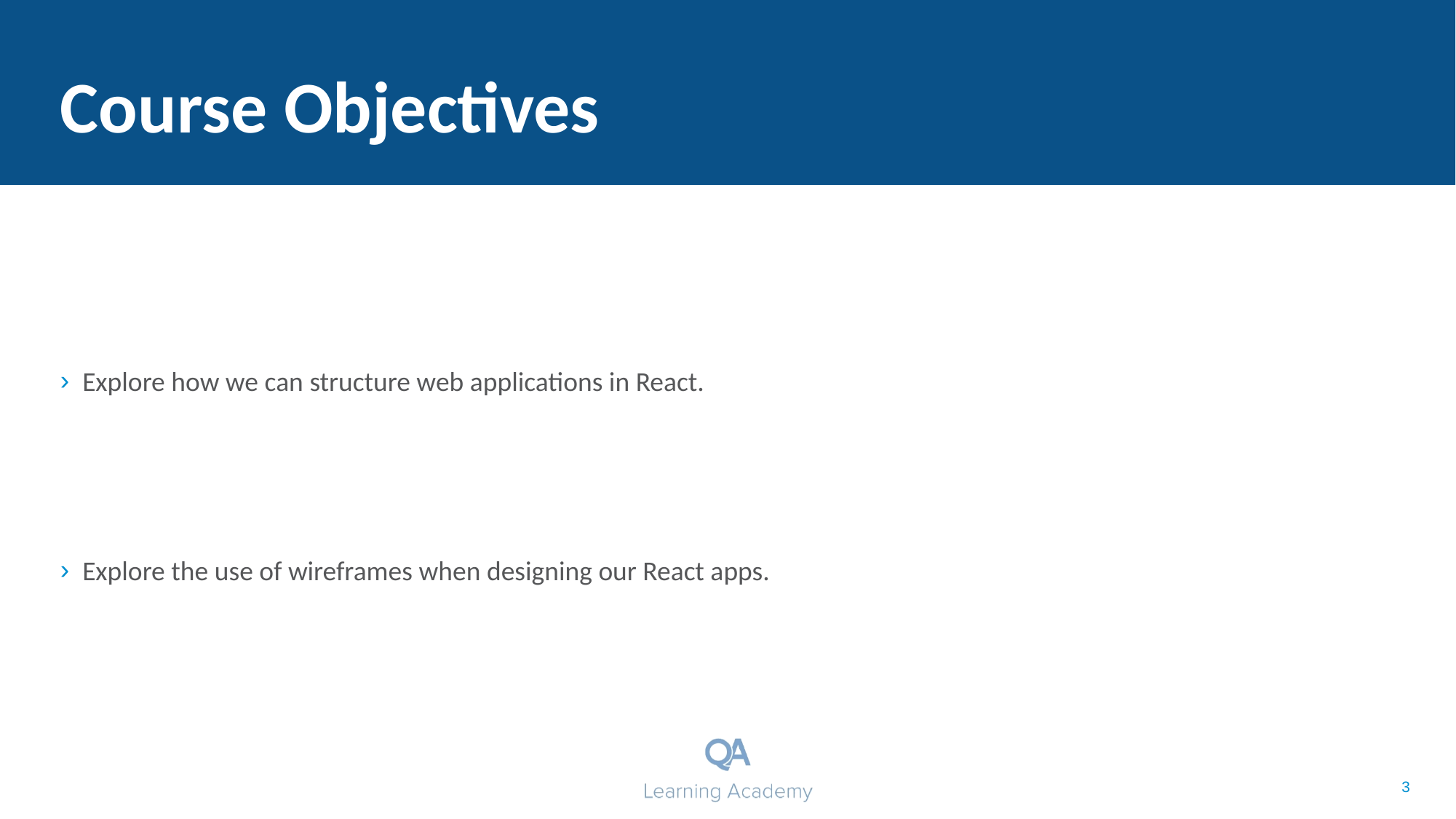

# Course Objectives
Explore how we can structure web applications in React.

Explore the use of wireframes when designing our React apps.